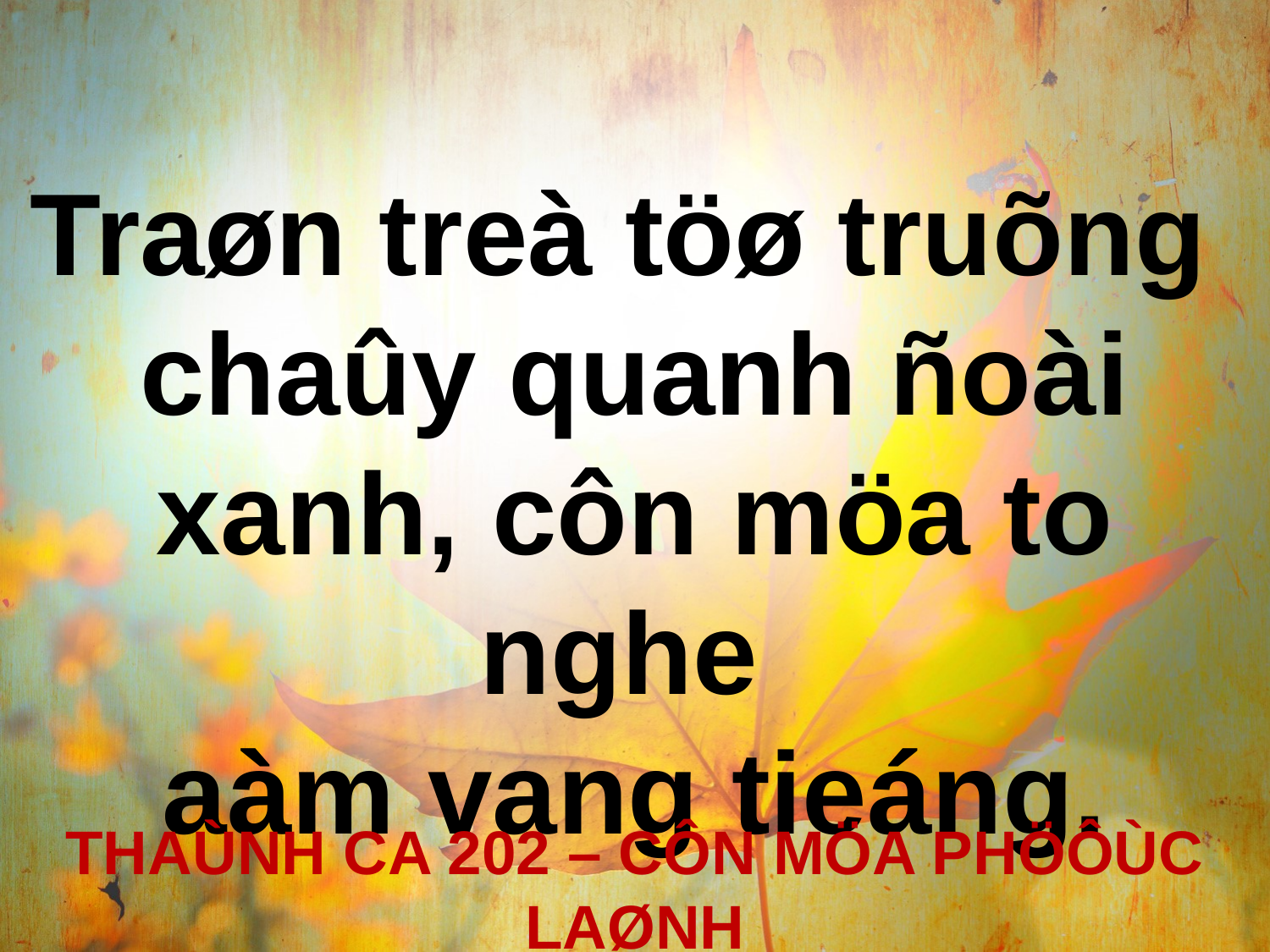

Traøn treà töø truõng
chaûy quanh ñoài xanh, côn möa to nghe
aàm vang tieáng.
THAÙNH CA 202 – CÔN MÖA PHÖÔÙC LAØNH